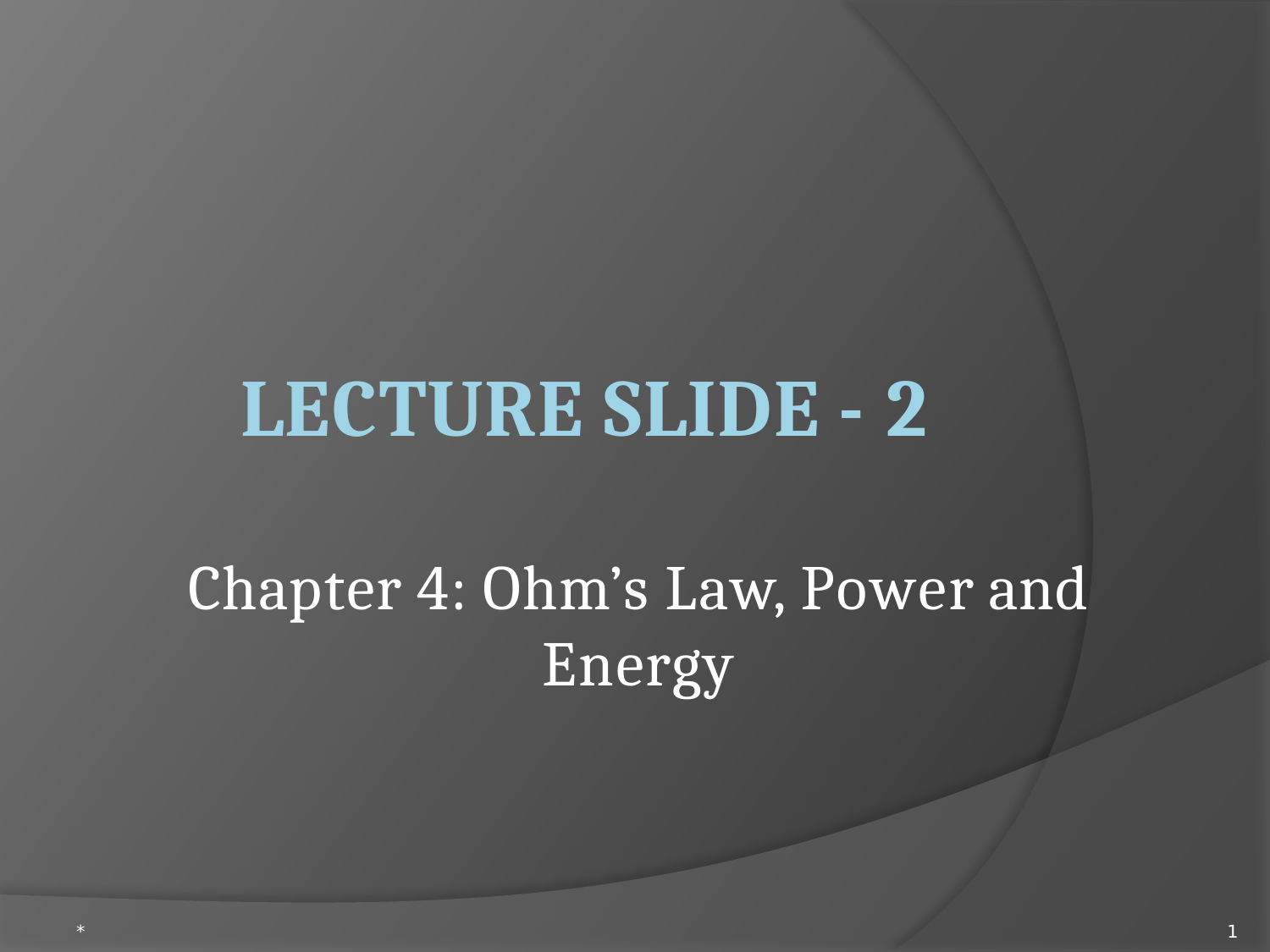

LECTURE SLIDE - 2
Chapter 4: Ohm’s Law, Power and Energy
*
1